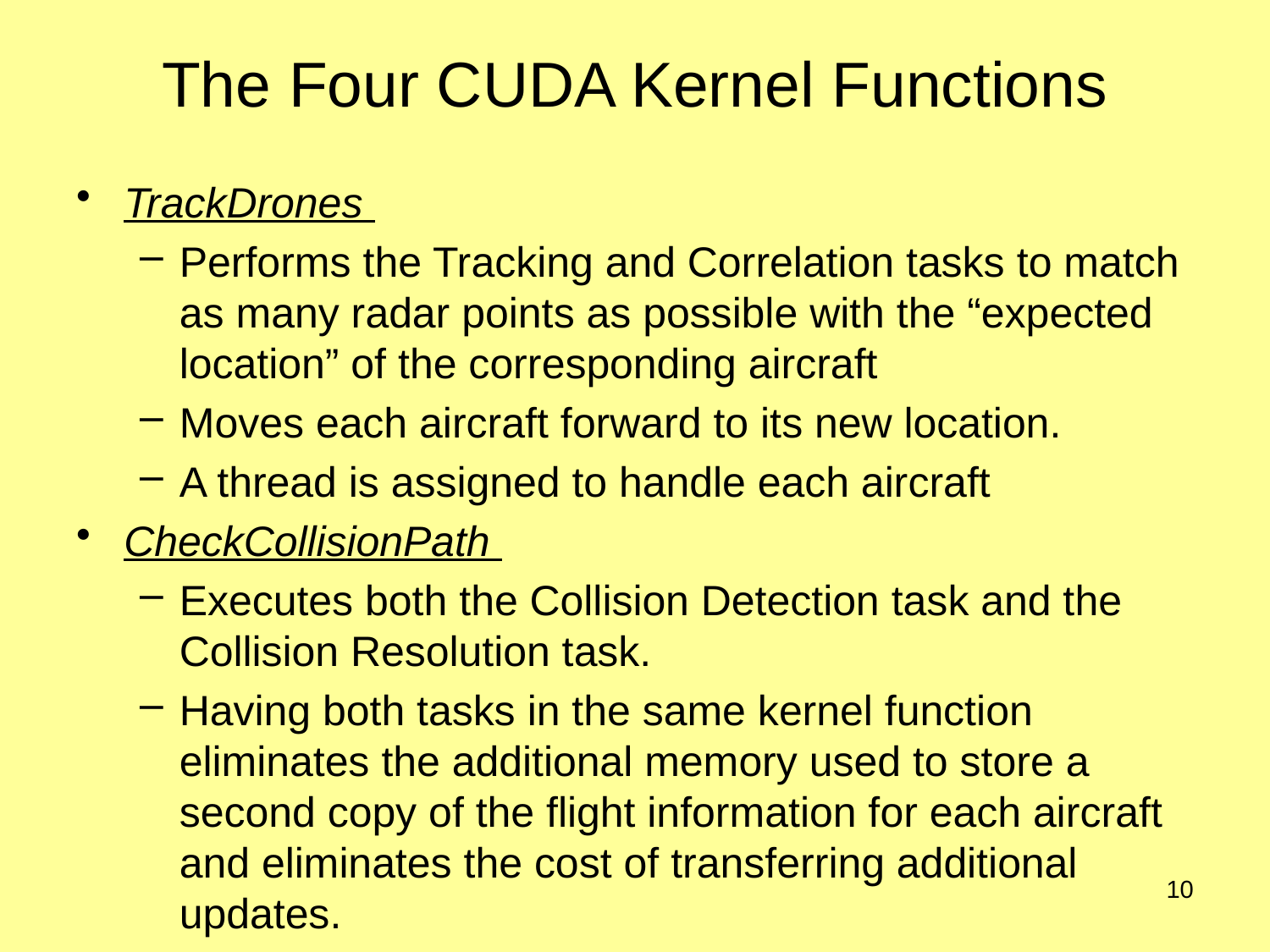

# The Four CUDA Kernel Functions
TrackDrones
Performs the Tracking and Correlation tasks to match as many radar points as possible with the “expected location” of the corresponding aircraft
Moves each aircraft forward to its new location.
A thread is assigned to handle each aircraft
CheckCollisionPath
Executes both the Collision Detection task and the Collision Resolution task.
Having both tasks in the same kernel function eliminates the additional memory used to store a second copy of the flight information for each aircraft and eliminates the cost of transferring additional updates.
10